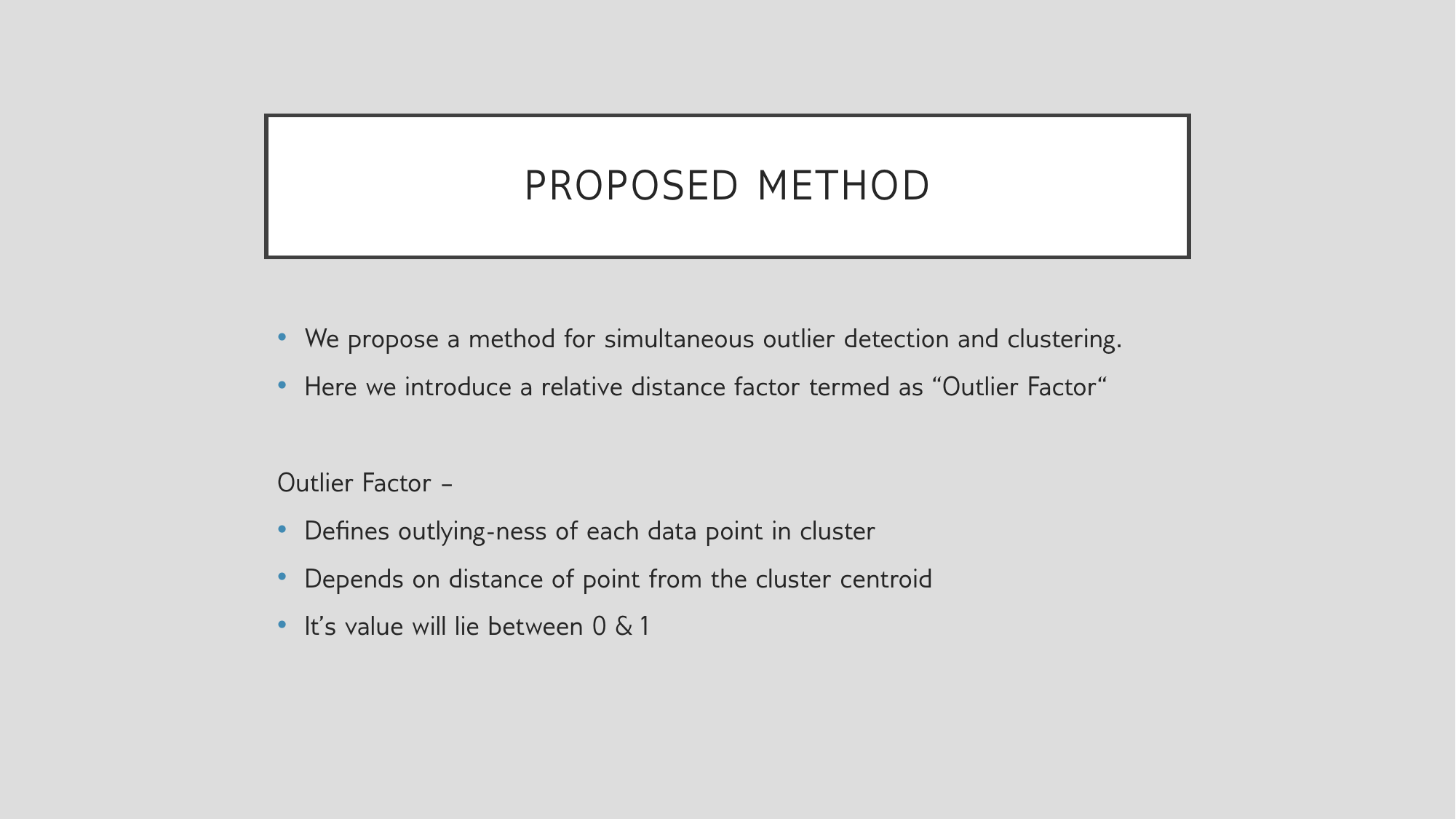

# PROPOSED METHOD
We propose a method for simultaneous outlier detection and clustering.
Here we introduce a relative distance factor termed as “Outlier Factor“

Outlier Factor –
Defines outlying-ness of each data point in cluster
Depends on distance of point from the cluster centroid
It’s value will lie between 0 & 1